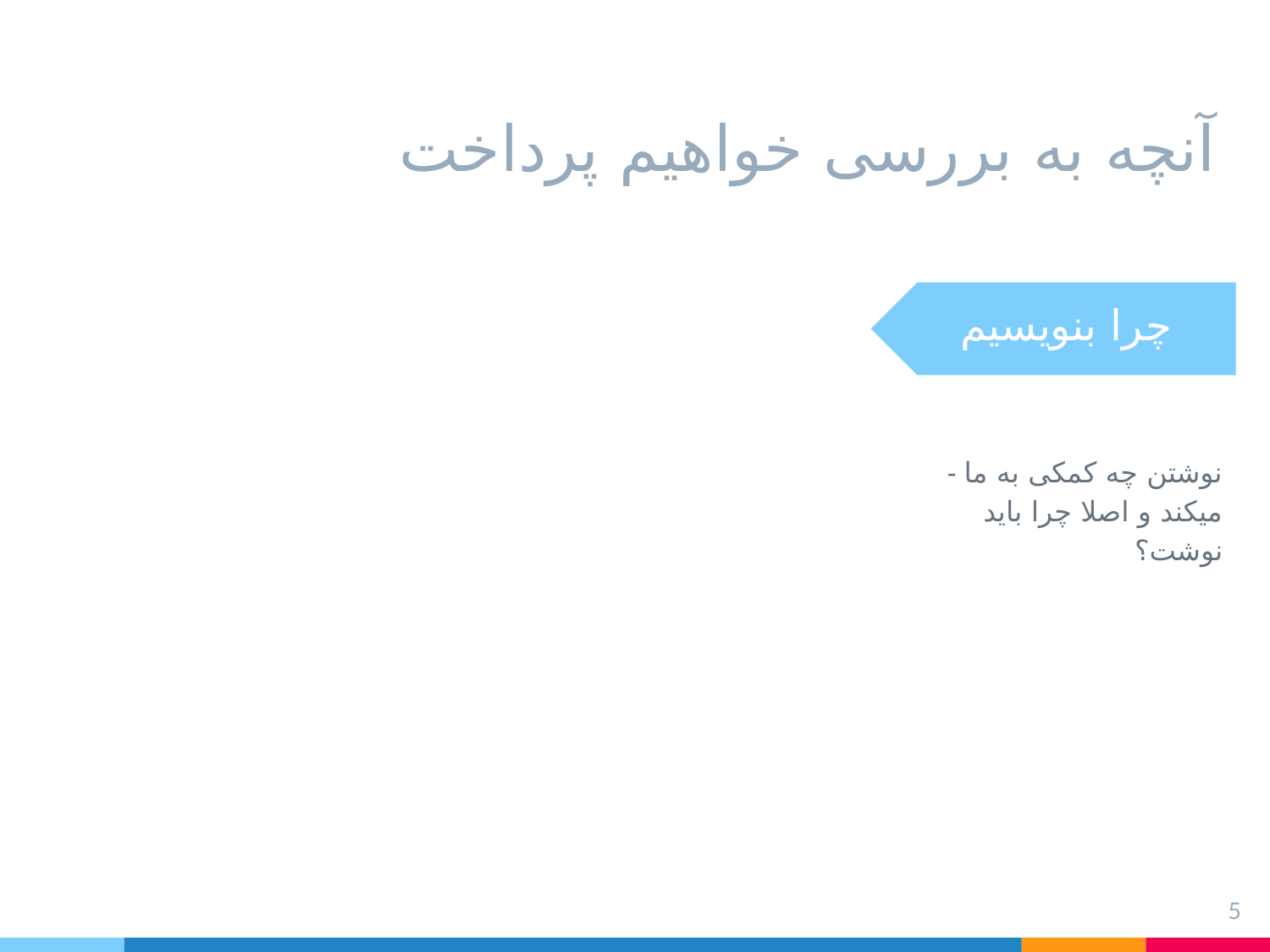

# آنچه به بررسی خواهیم پرداخت

- نوشتن چه کمکی به ما میکند و اصلا چرا باید نوشت؟
آینده؟
چرا بنویسیم

5